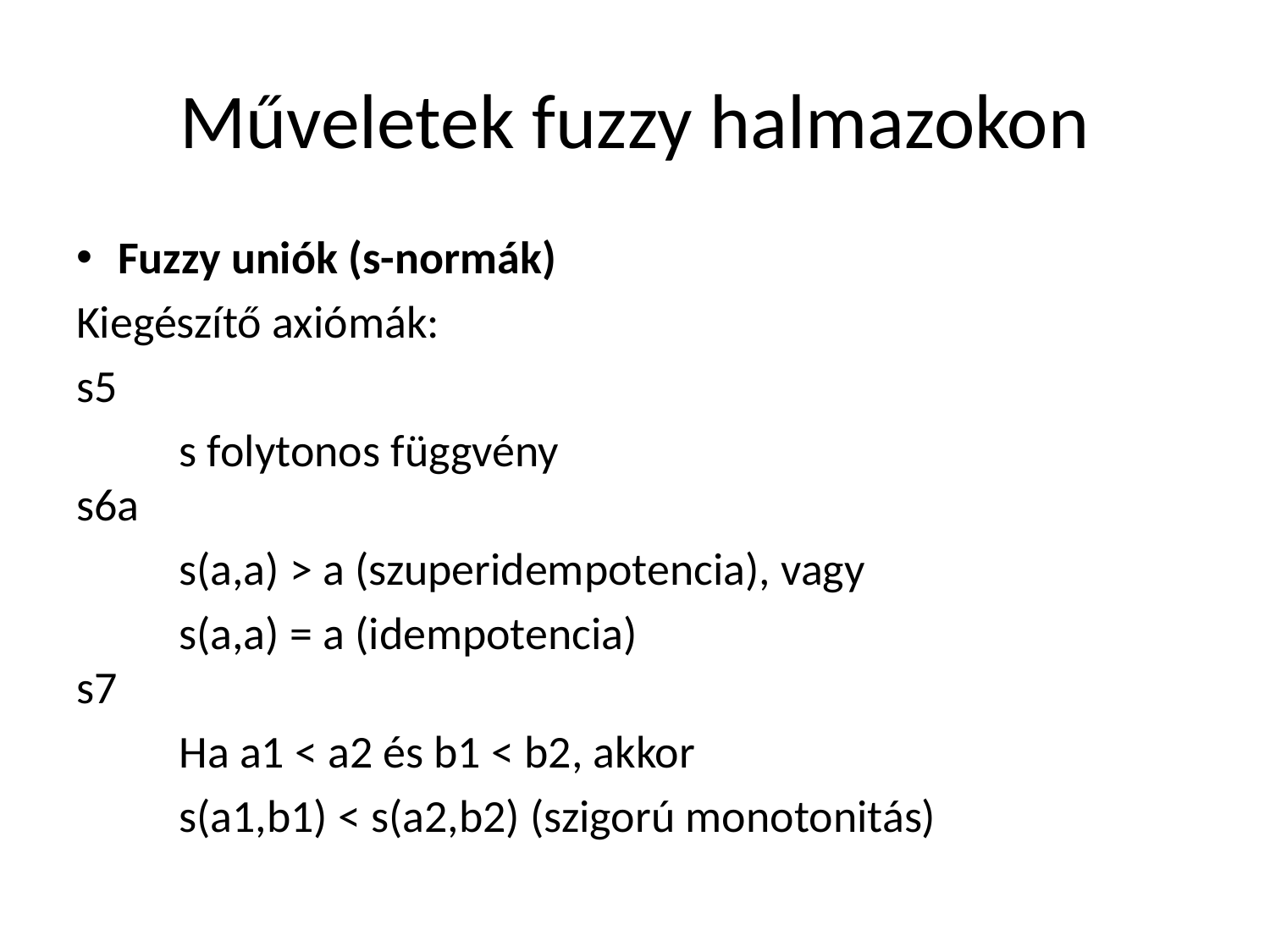

# Műveletek fuzzy halmazokon
Fuzzy uniók (s-normák)
Kiegészítő axiómák:
s5
	s folytonos függvény
s6a
	s(a,a) > a (szuperidempotencia), vagy
	s(a,a) = a (idempotencia)
s7
	Ha a1 < a2 és b1 < b2, akkor
	s(a1,b1) < s(a2,b2) (szigorú monotonitás)